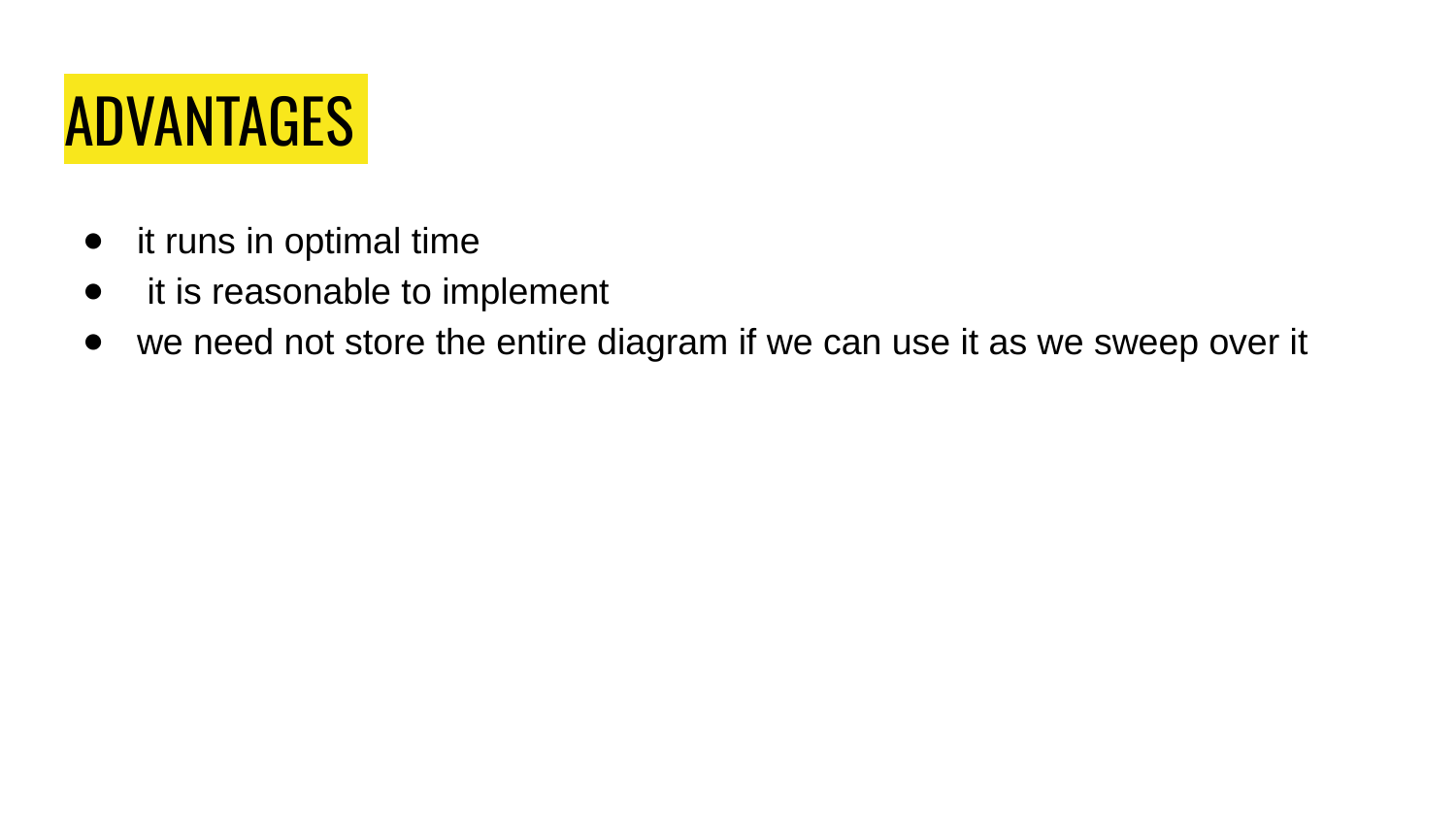

# ADVANTAGES
it runs in optimal time
 it is reasonable to implement
we need not store the entire diagram if we can use it as we sweep over it